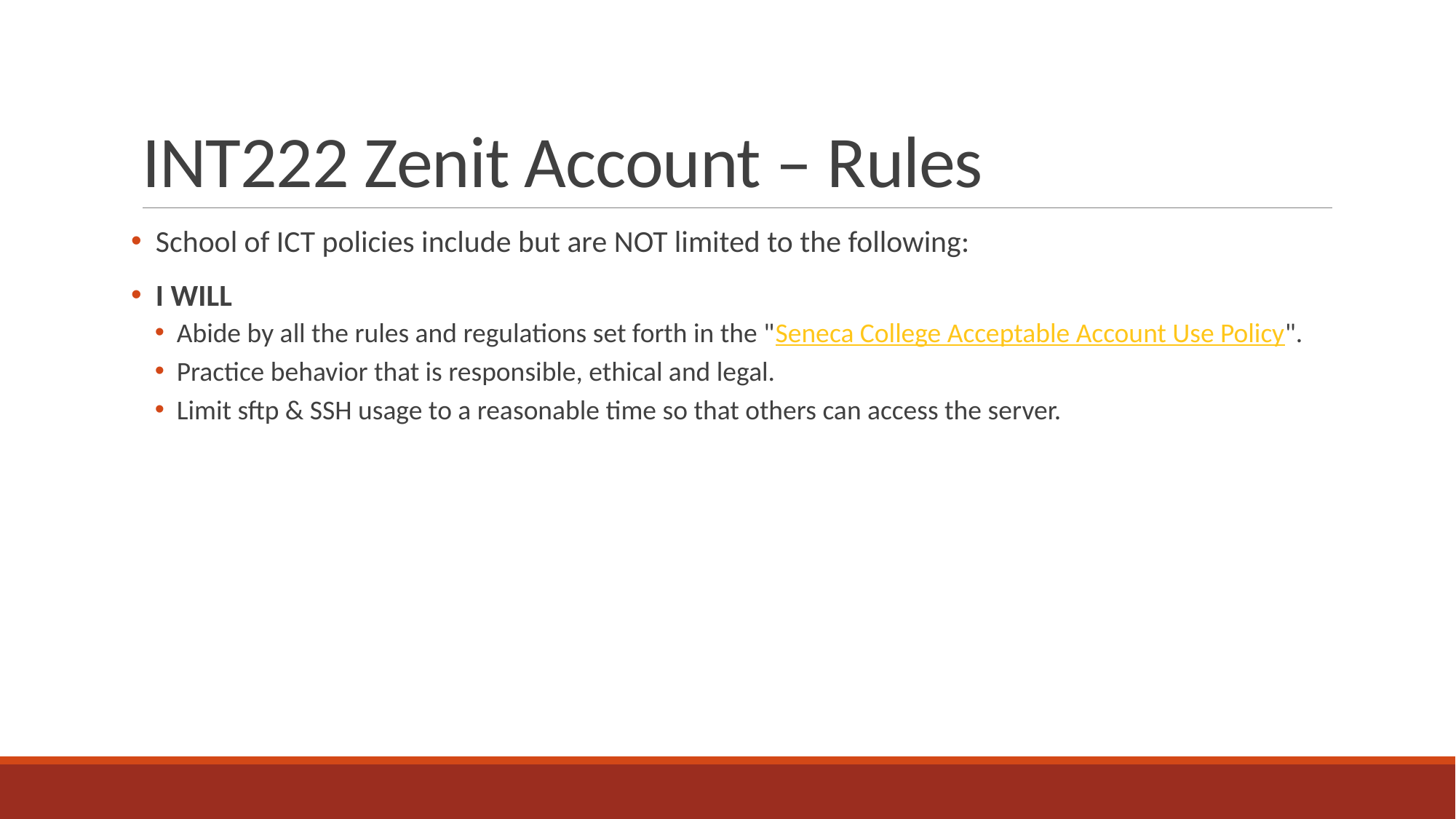

# INT222 Zenit Account – Rules
  School of ICT policies include but are NOT limited to the following:
  I WILL
Abide by all the rules and regulations set forth in the "Seneca College Acceptable Account Use Policy".
Practice behavior that is responsible, ethical and legal.
Limit sftp & SSH usage to a reasonable time so that others can access the server.